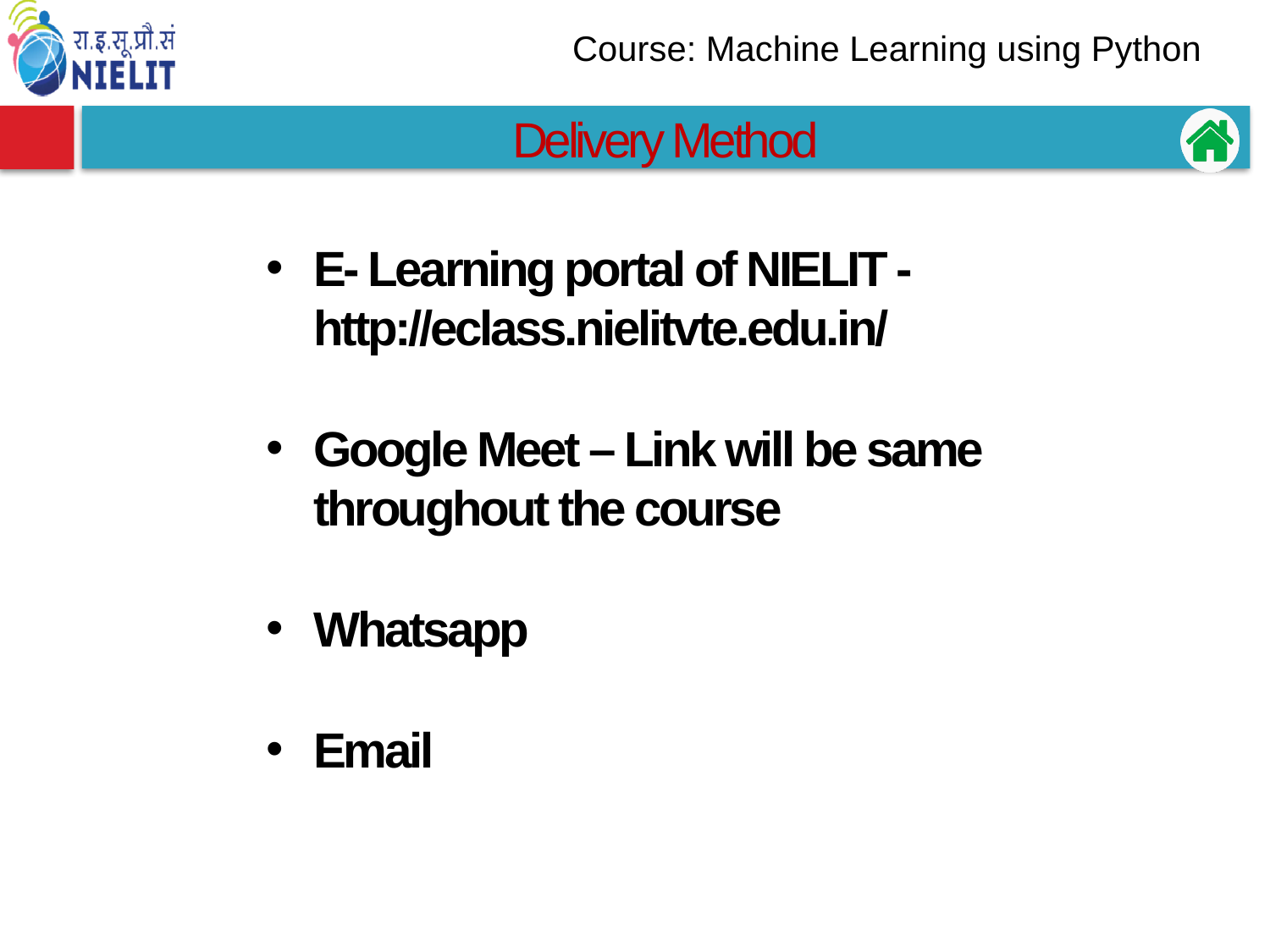

# Delivery Method
E- Learning portal of NIELIT - http://eclass.nielitvte.edu.in/

Google Meet – Link will be same throughout the course

Whatsapp

Email